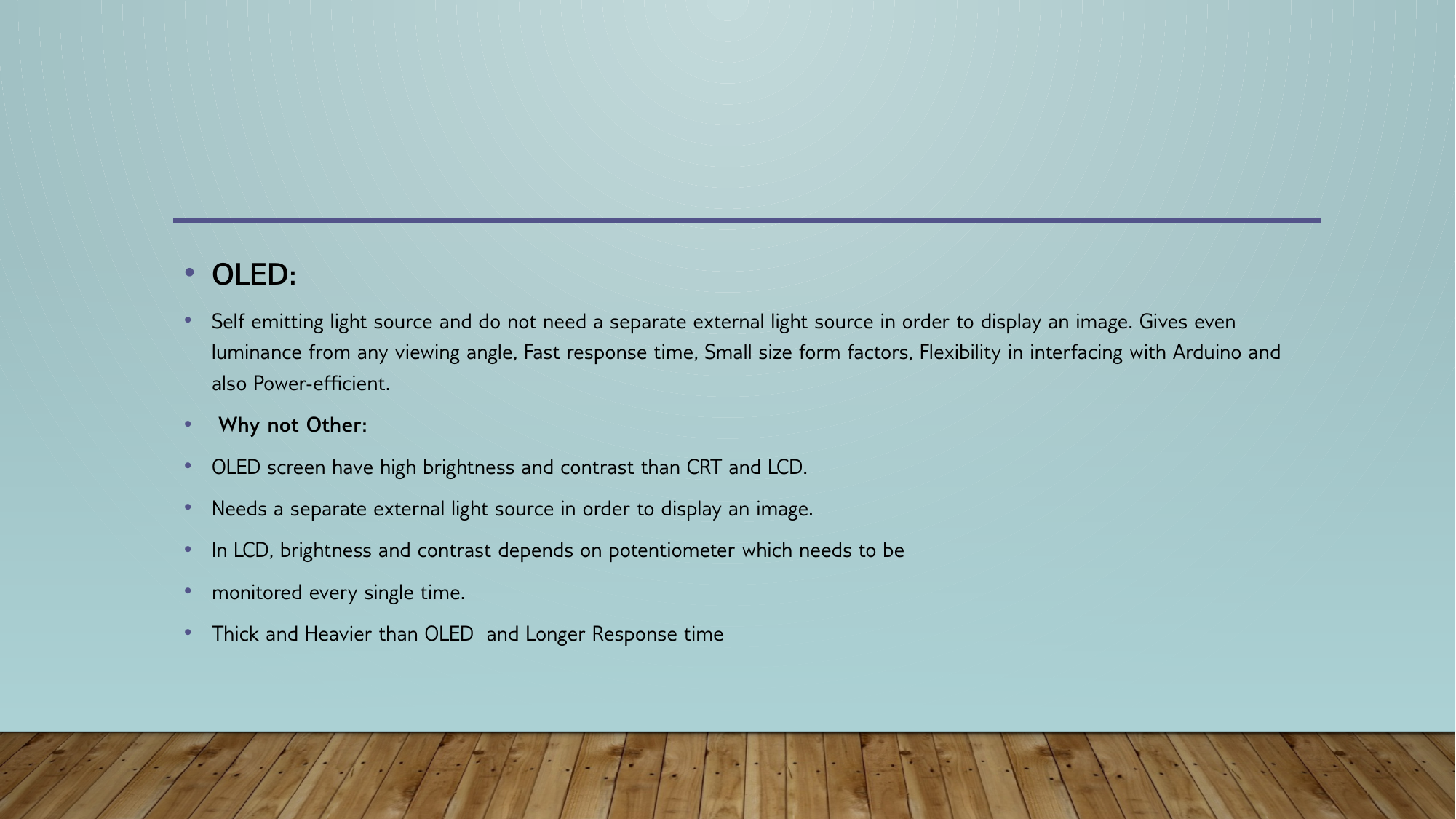

OLED:
Self emitting light source and do not need a separate external light source in order to display an image. Gives even luminance from any viewing angle, Fast response time, Small size form factors, Flexibility in interfacing with Arduino and also Power-efficient.
 Why not Other:
OLED screen have high brightness and contrast than CRT and LCD.
Needs a separate external light source in order to display an image.
In LCD, brightness and contrast depends on potentiometer which needs to be
monitored every single time.
Thick and Heavier than OLED  and Longer Response time